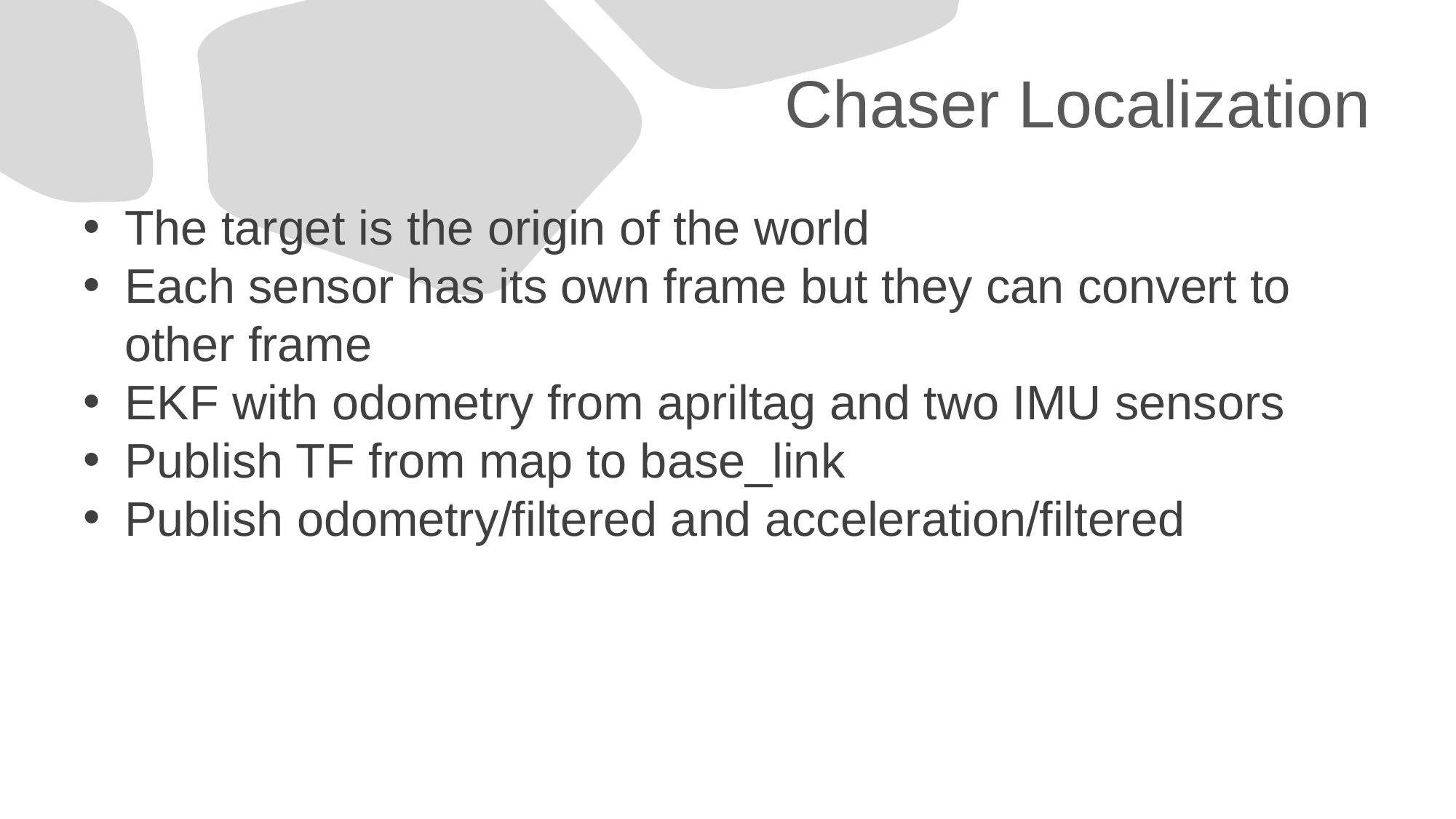

# Chaser Localization
The target is the origin of the world
Each sensor has its own frame but they can convert to other frame
EKF with odometry from apriltag and two IMU sensors
Publish TF from map to base_link
Publish odometry/filtered and acceleration/filtered